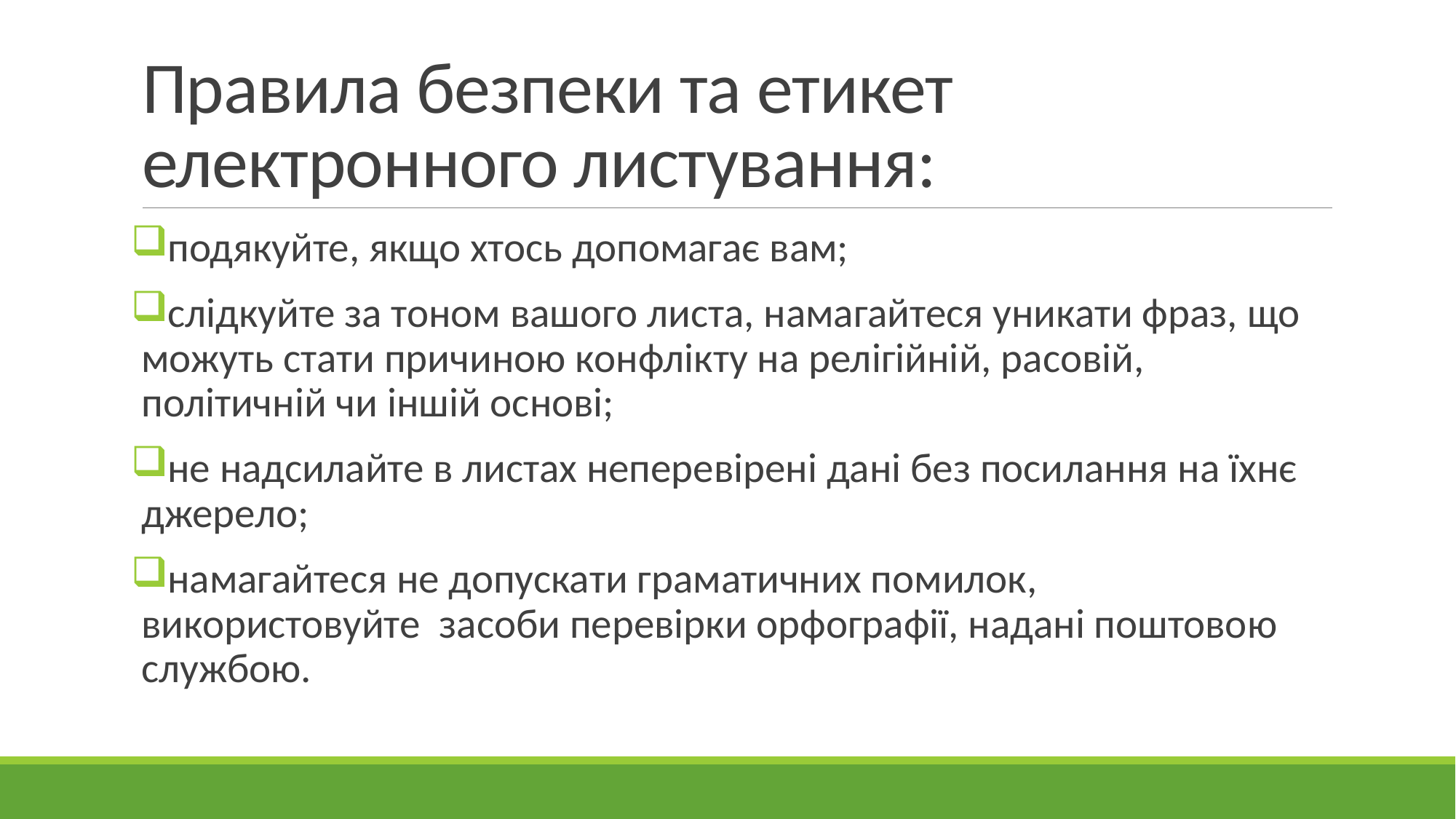

# Правила безпеки та етикет електронного листування:
подякуйте, якщо хтось допомагає вам;
слідкуйте за тоном вашого листа, намагайтеся уникати фраз, що можуть стати причиною конфлікту на релігійній, расовій, політичній чи іншій основі;
не надсилайте в листах неперевірені дані без посилання на їхнє джерело;
намагайтеся не допускати граматичних помилок, використовуйте  засоби перевірки орфографії, надані поштовою службою.